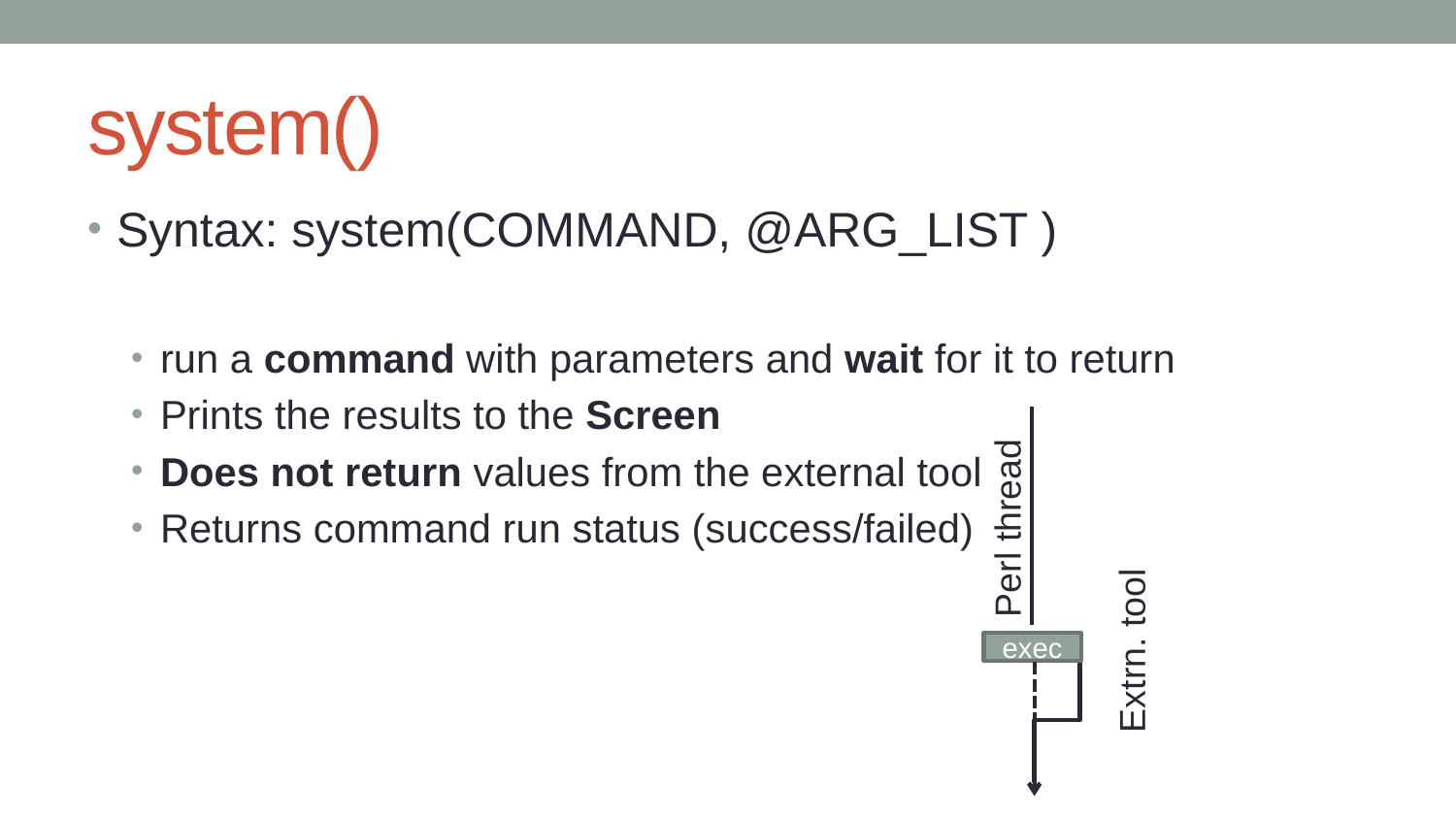

# system()
Syntax: system(COMMAND, @ARG_LIST )

run a command with parameters and wait for it to return
Prints the results to the Screen
Does not return values from the external tool
Returns command run status (success/failed)

Perl thread
Extrn. tool
exec